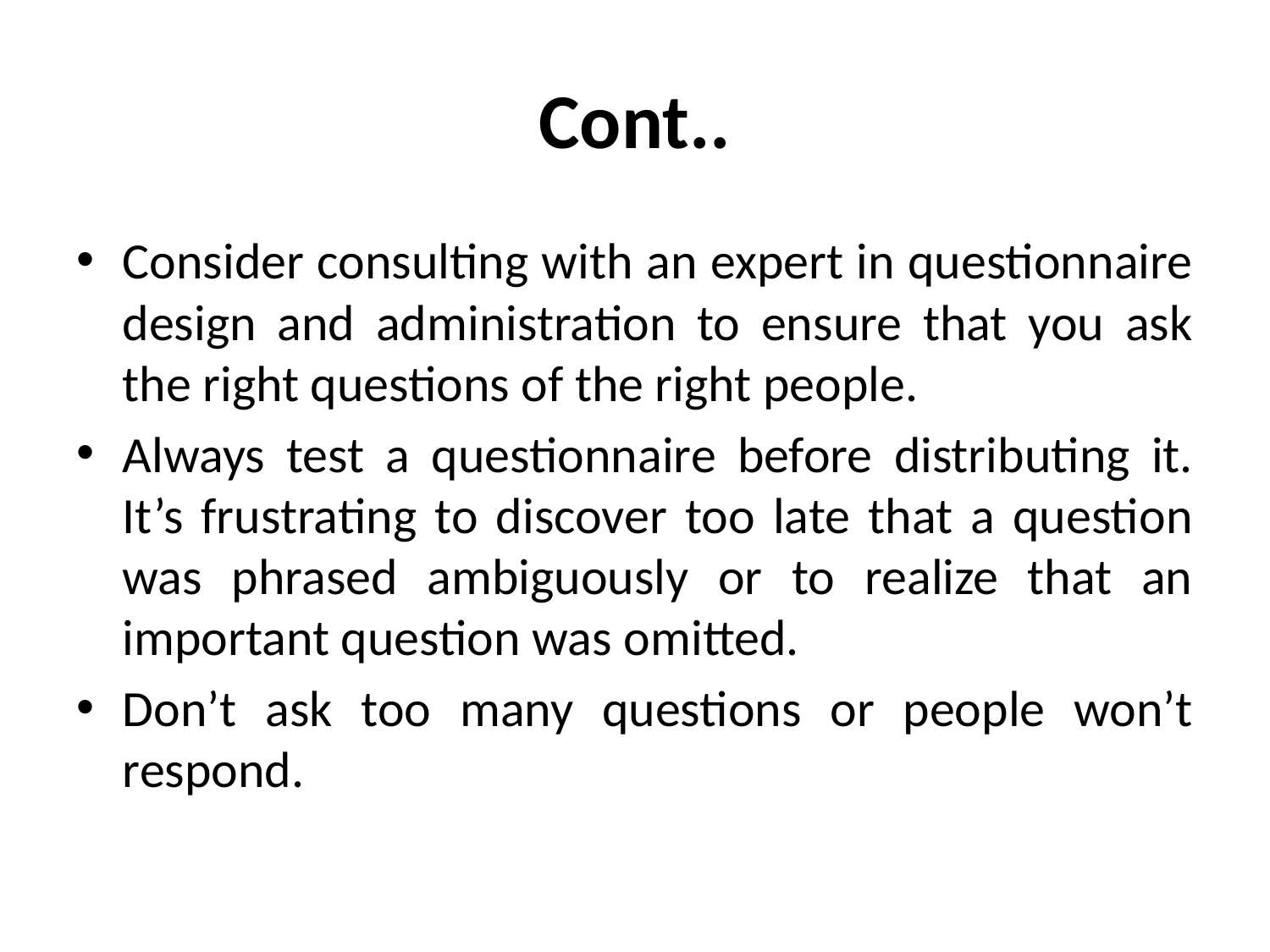

# Cont..
Consider consulting with an expert in questionnaire design and administration to ensure that you ask the right questions of the right people.
Always test a questionnaire before distributing it. It’s frustrating to discover too late that a question was phrased ambiguously or to realize that an important question was omitted.
Don’t ask too many questions or people won’t respond.